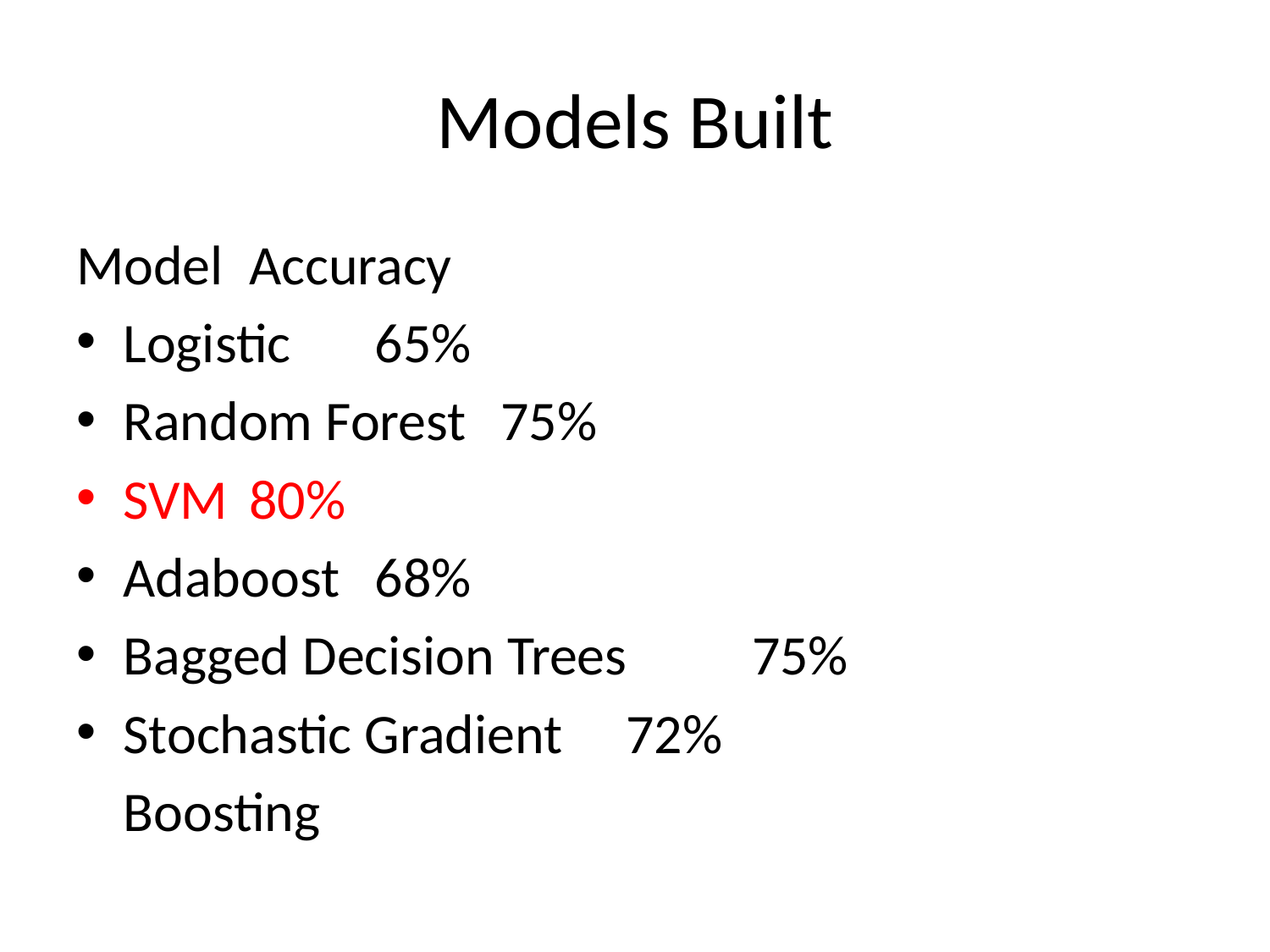

# Models Built
Model				Accuracy
Logistic 				65%
Random Forest		75%
SVM				80%
Adaboost			68%
Bagged Decision Trees	75%
Stochastic Gradient 		72%
	Boosting